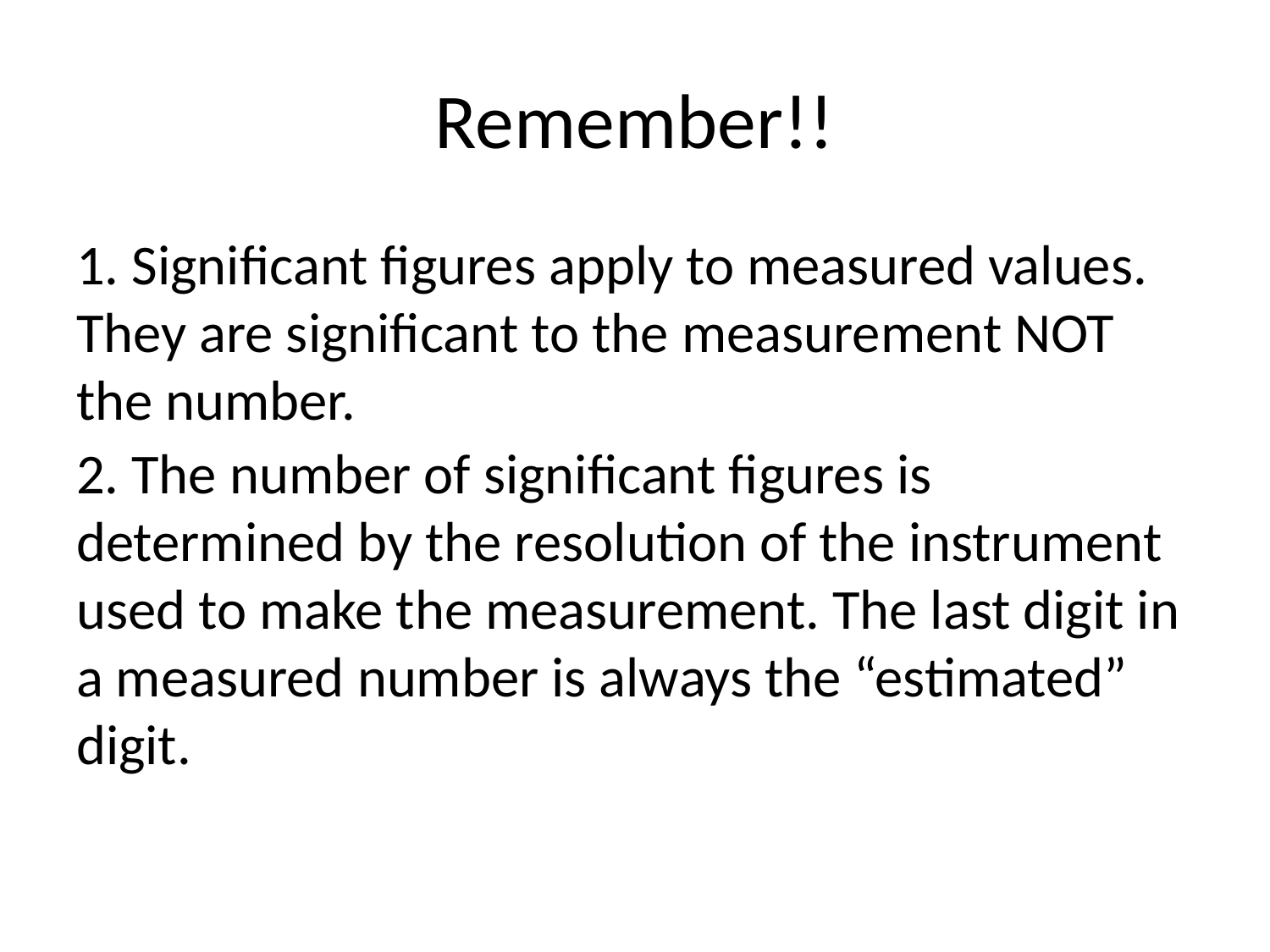

# Remember!!
1. Significant figures apply to measured values. They are significant to the measurement NOT the number.
2. The number of significant figures is determined by the resolution of the instrument used to make the measurement. The last digit in a measured number is always the “estimated” digit.